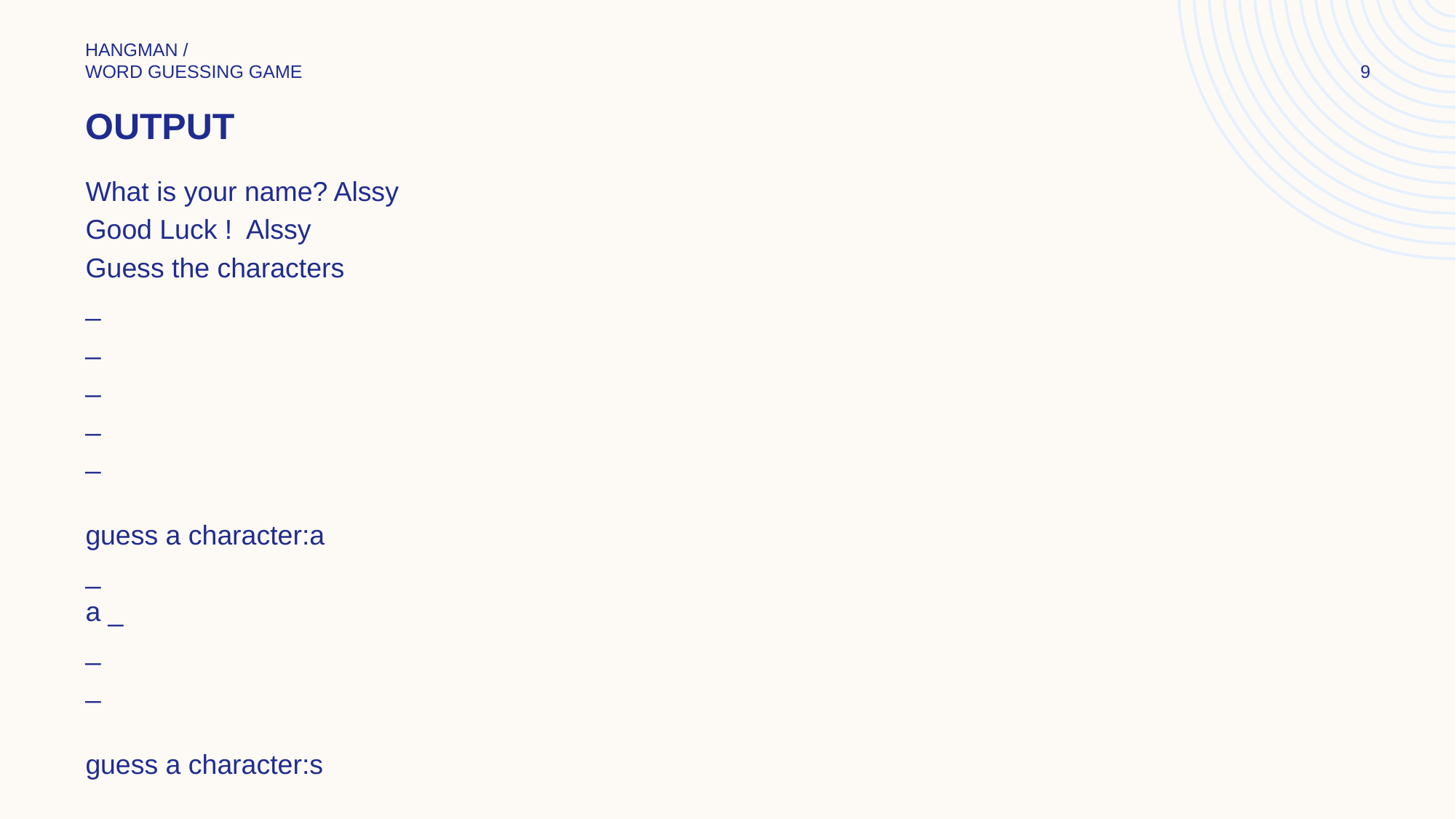

HANGMAN /
WORD GUESSING GAME

9
# output
What is your name? Alssy
Good Luck !  Alssy
Guess the characters
_
_
_
_
_

guess a character:a
_
a _
_
_

guess a character:s